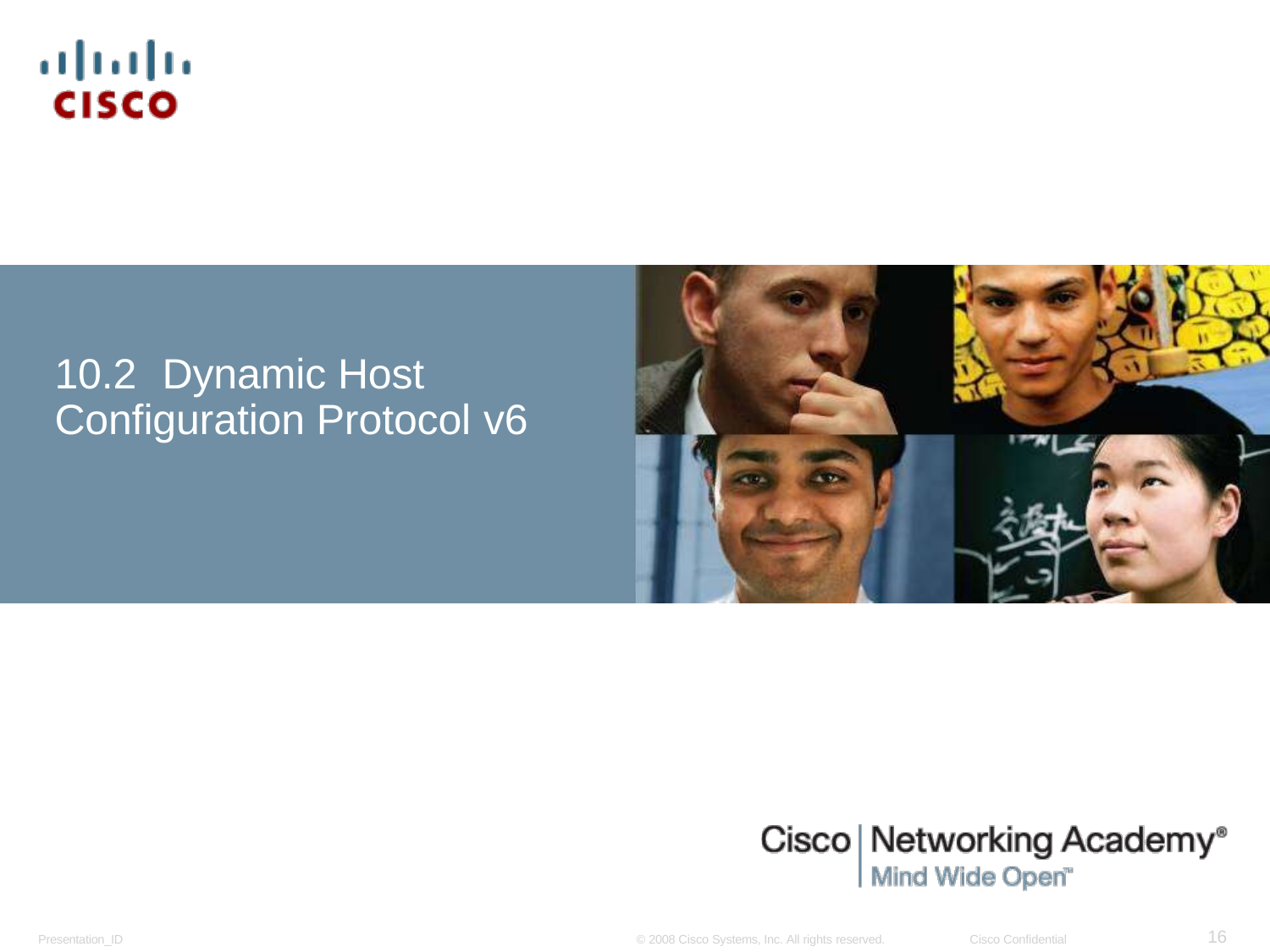

# 10.2	Dynamic Host  Configuration Protocol v6

16
Presentation_ID
© 2008 Cisco Systems, Inc. All rights reserved.
Cisco Confidential